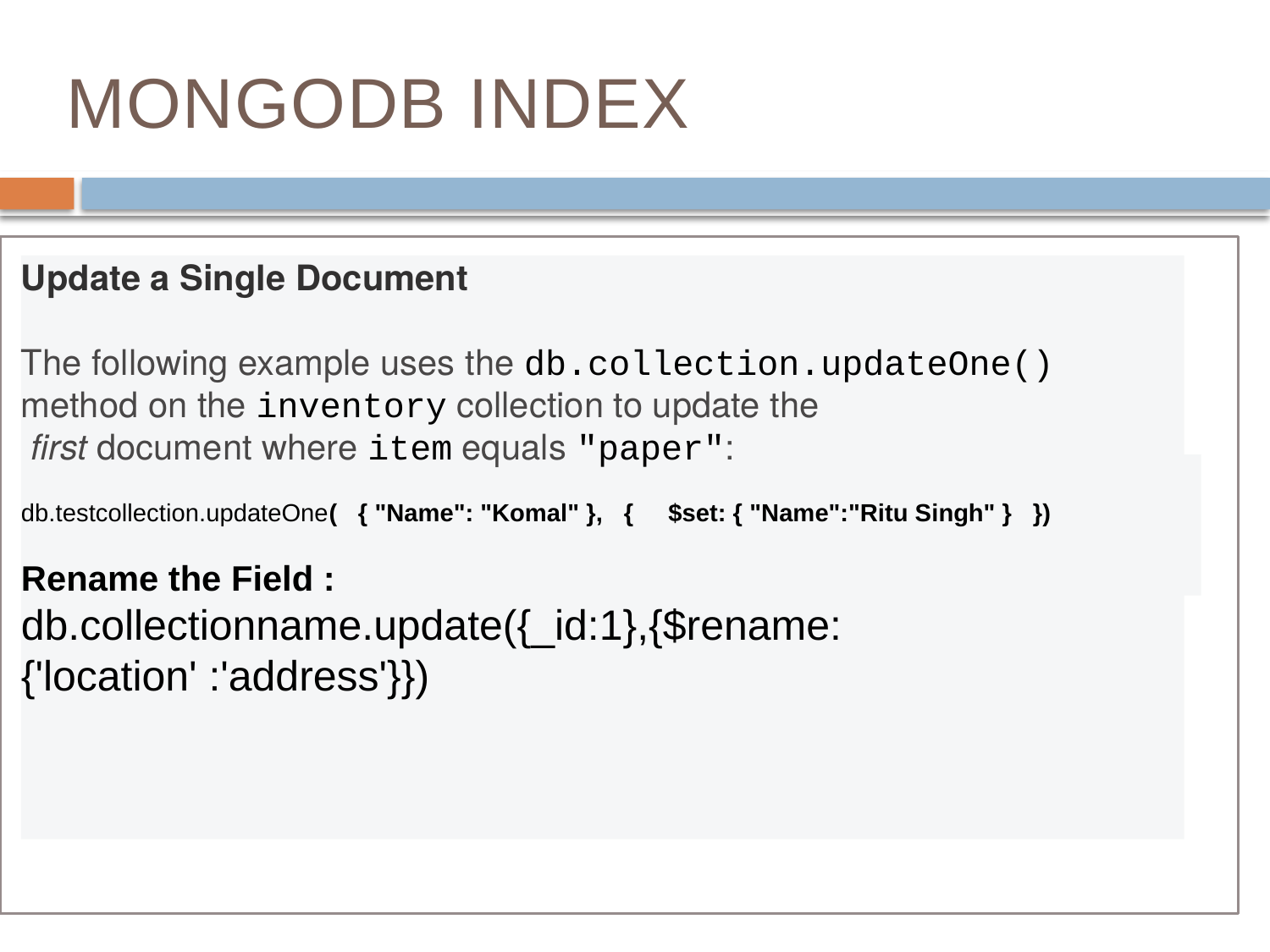

# MONGODB INDEX

Update a Single Document

The following example uses the db.collection.updateOne()
method on the inventory collection to update the
 first document where item equals "paper":

db.testcollection.updateOne(   { "Name": "Komal" },   {     $set: { "Name":"Ritu Singh" }   })

Rename the Field :
db.collectionname.update({_id:1},{$rename:{'location' :'address'}})